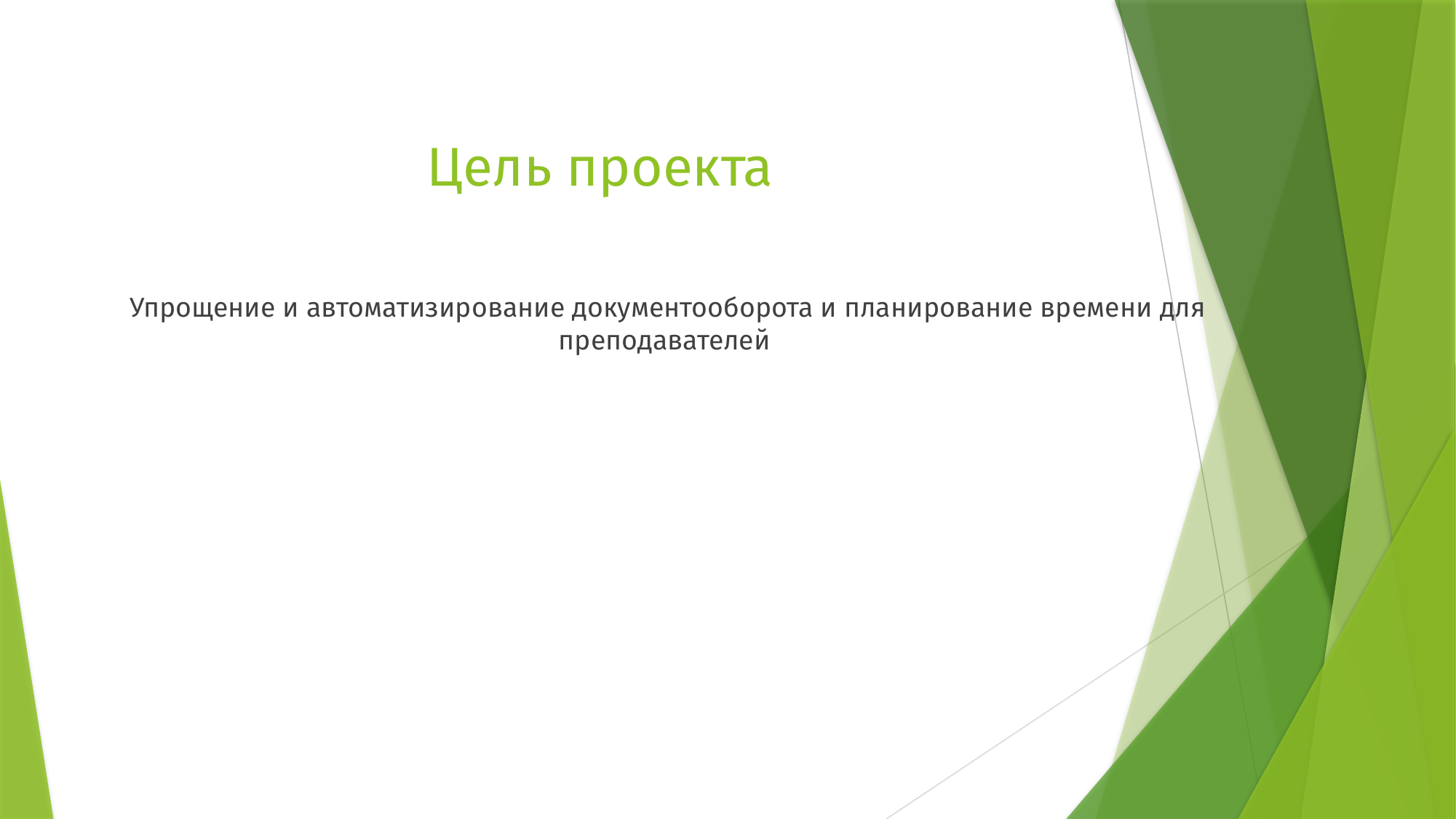

# Цель проекта
Упрощение и автоматизирование документооборота и планирование времени для преподавателей